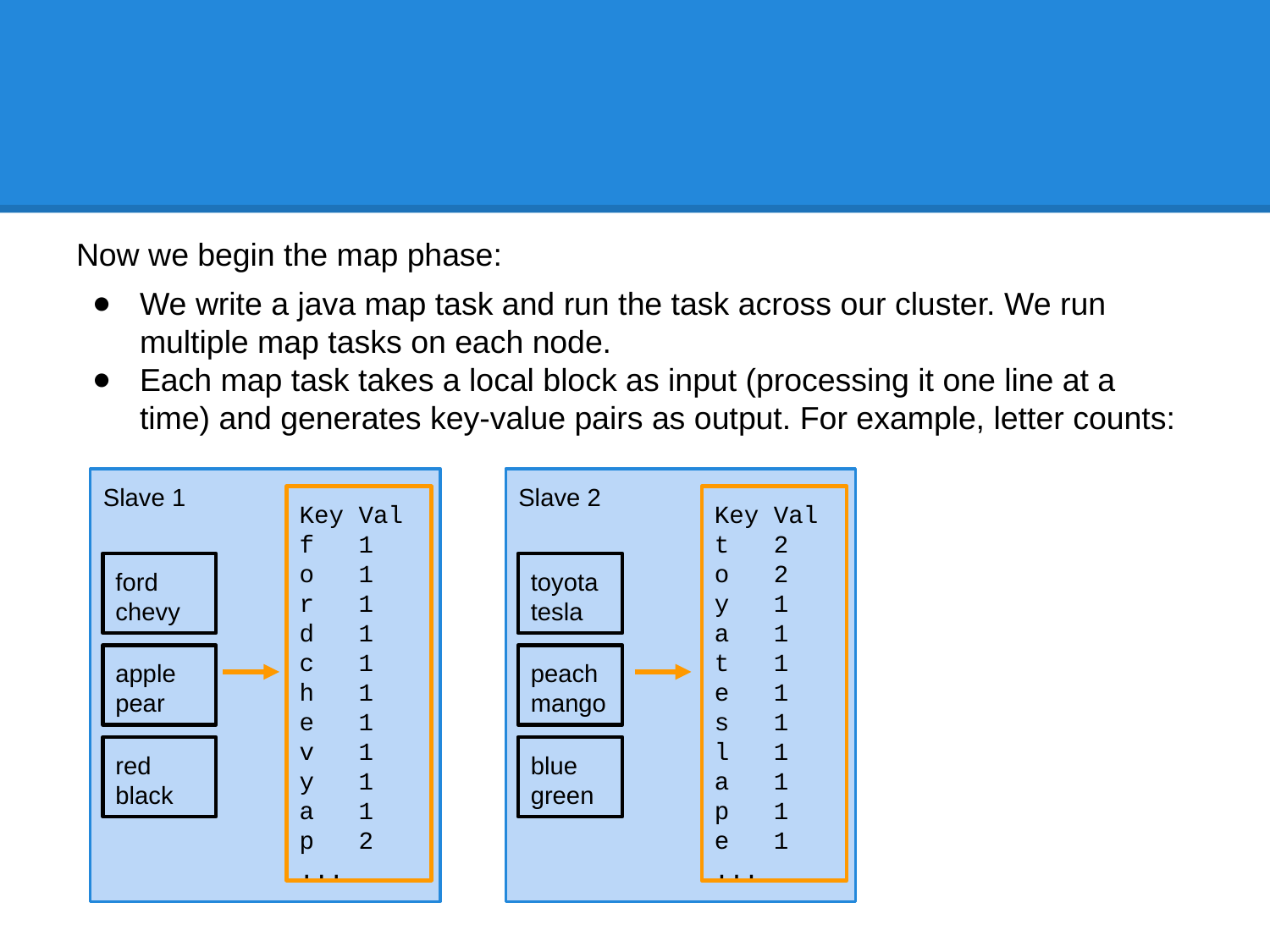

#
Now we begin the map phase:
We write a java map task and run the task across our cluster. We run multiple map tasks on each node.
Each map task takes a local block as input (processing it one line at a time) and generates key-value pairs as output. For example, letter counts:
Slave 1
Slave 2
Key Val
f   1
o   1
r   1
d   1
c   1
h   1
e   1
v   1
y   1
a   1
p   2
...
Key Val
t   2
o   2
y   1
a   1
t   1
e   1
s   1
l   1
a   1
p   1
e   1
...
ford
chevy
toyota
tesla
apple
pear
peach
mango
red
black
blue
green